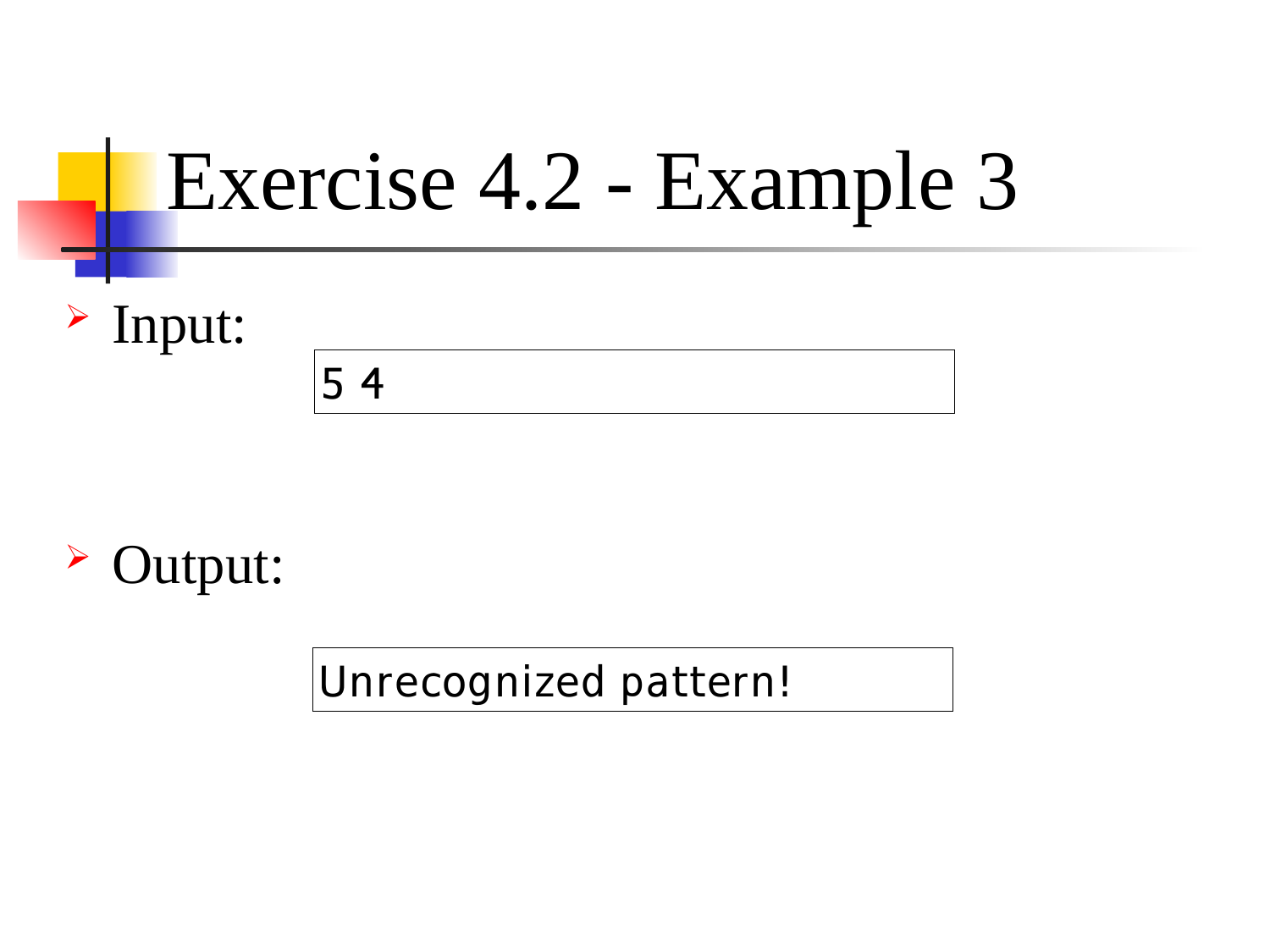

# Exercise 4.2 - Example 3
Input:

Output:
5 4
Unrecognized pattern!
11